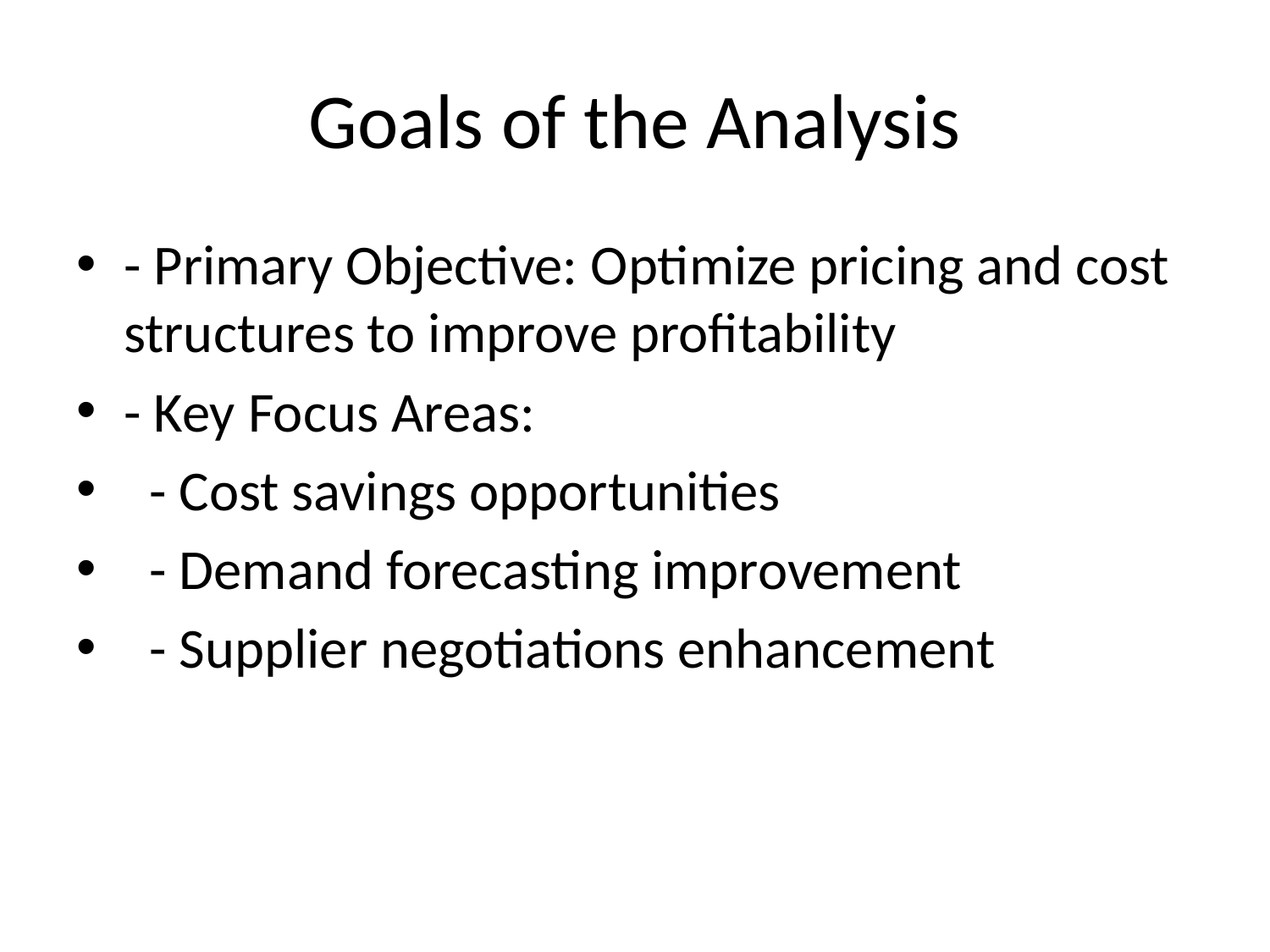

# Goals of the Analysis
- Primary Objective: Optimize pricing and cost structures to improve profitability
- Key Focus Areas:
  - Cost savings opportunities
  - Demand forecasting improvement
  - Supplier negotiations enhancement